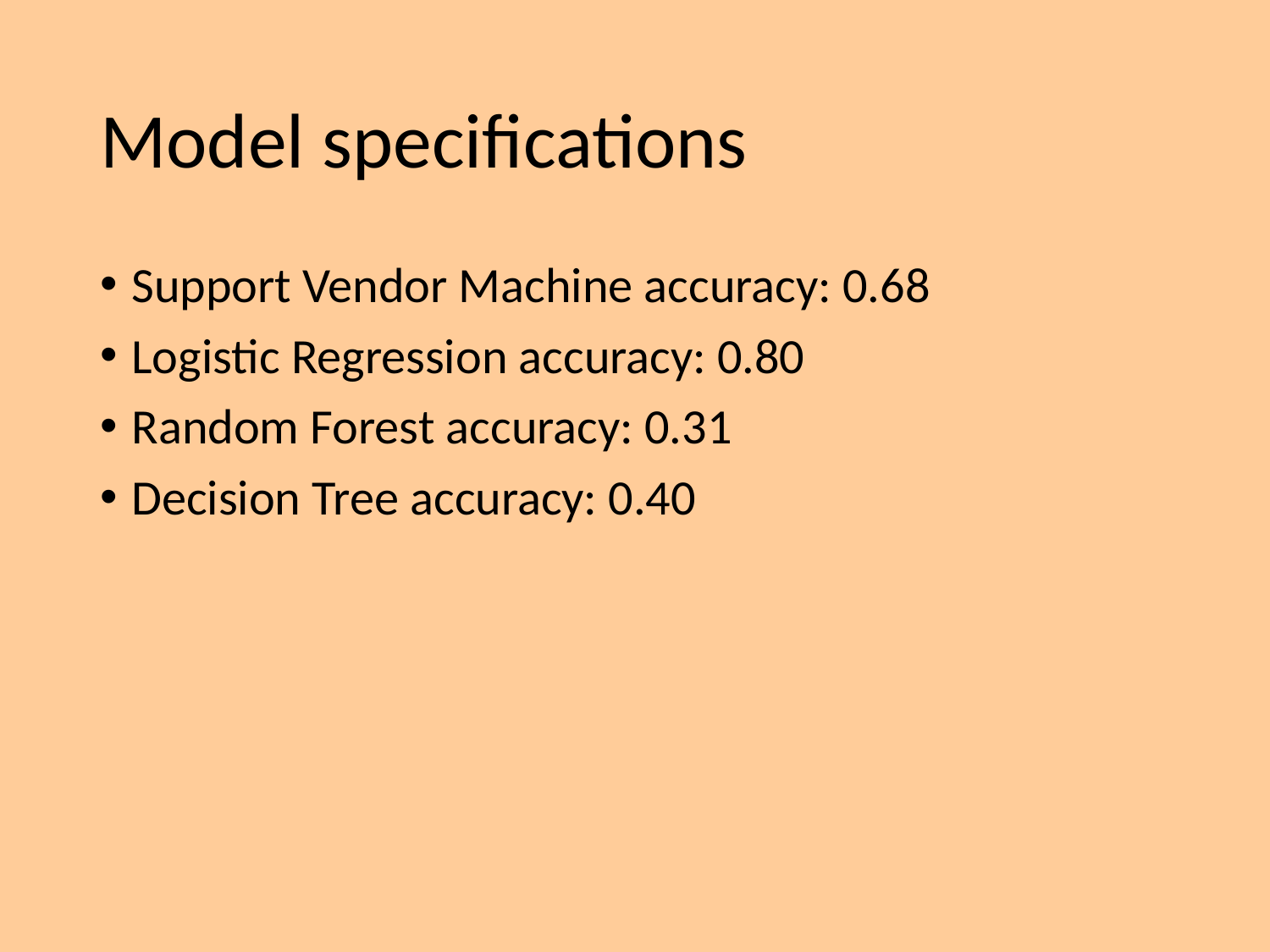

# Model specifications
Support Vendor Machine accuracy: 0.68
Logistic Regression accuracy: 0.80
Random Forest accuracy: 0.31
Decision Tree accuracy: 0.40